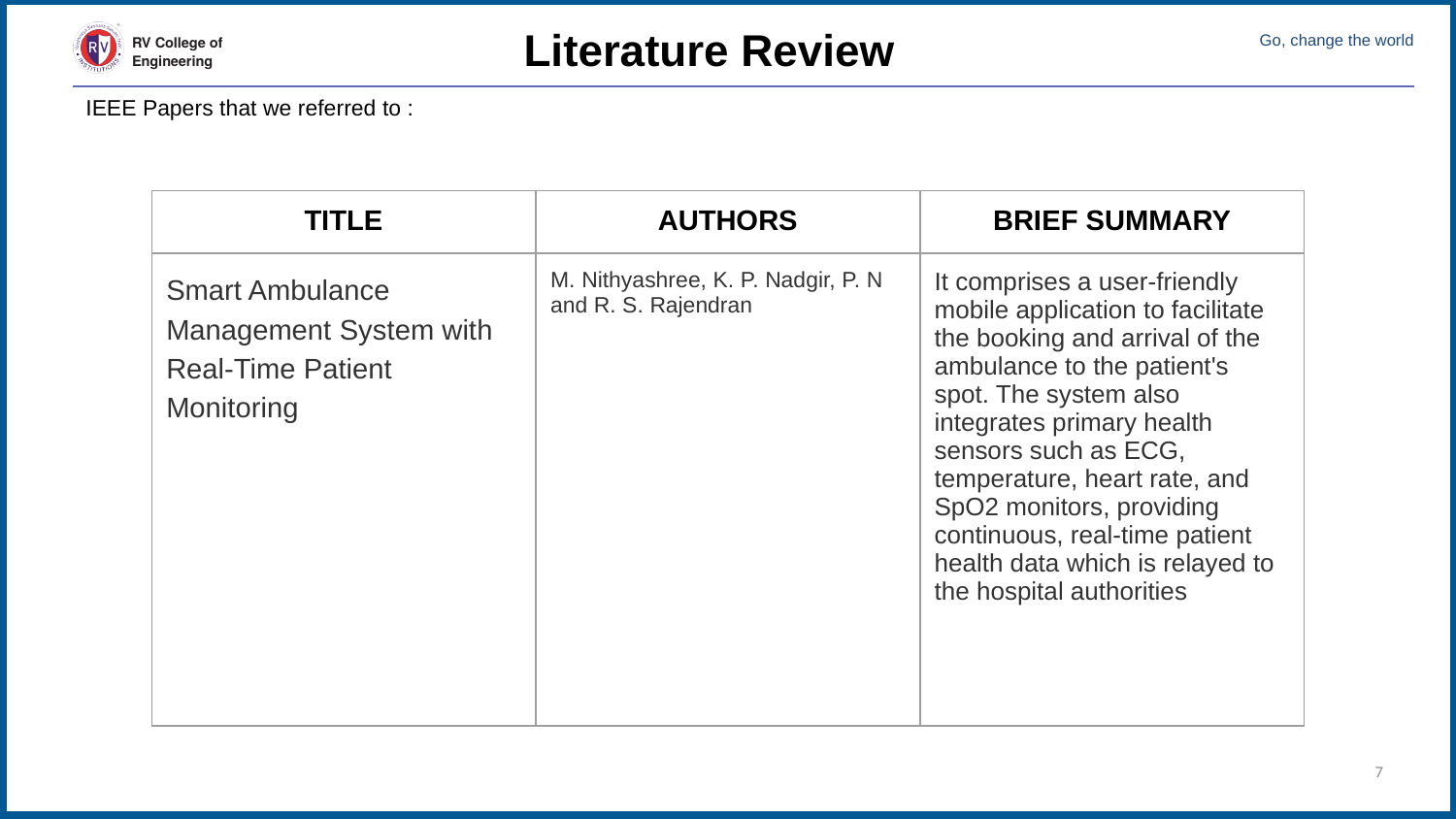

Literature Review
IEEE Papers that we referred to :

| TITLE | AUTHORS | BRIEF SUMMARY |
| --- | --- | --- |
| Smart Ambulance Management System with Real-Time Patient Monitoring | M. Nithyashree, K. P. Nadgir, P. N and R. S. Rajendran | It comprises a user-friendly mobile application to facilitate the booking and arrival of the ambulance to the patient's spot. The system also integrates primary health sensors such as ECG, temperature, heart rate, and SpO2 monitors, providing continuous, real-time patient health data which is relayed to the hospital authorities |
7